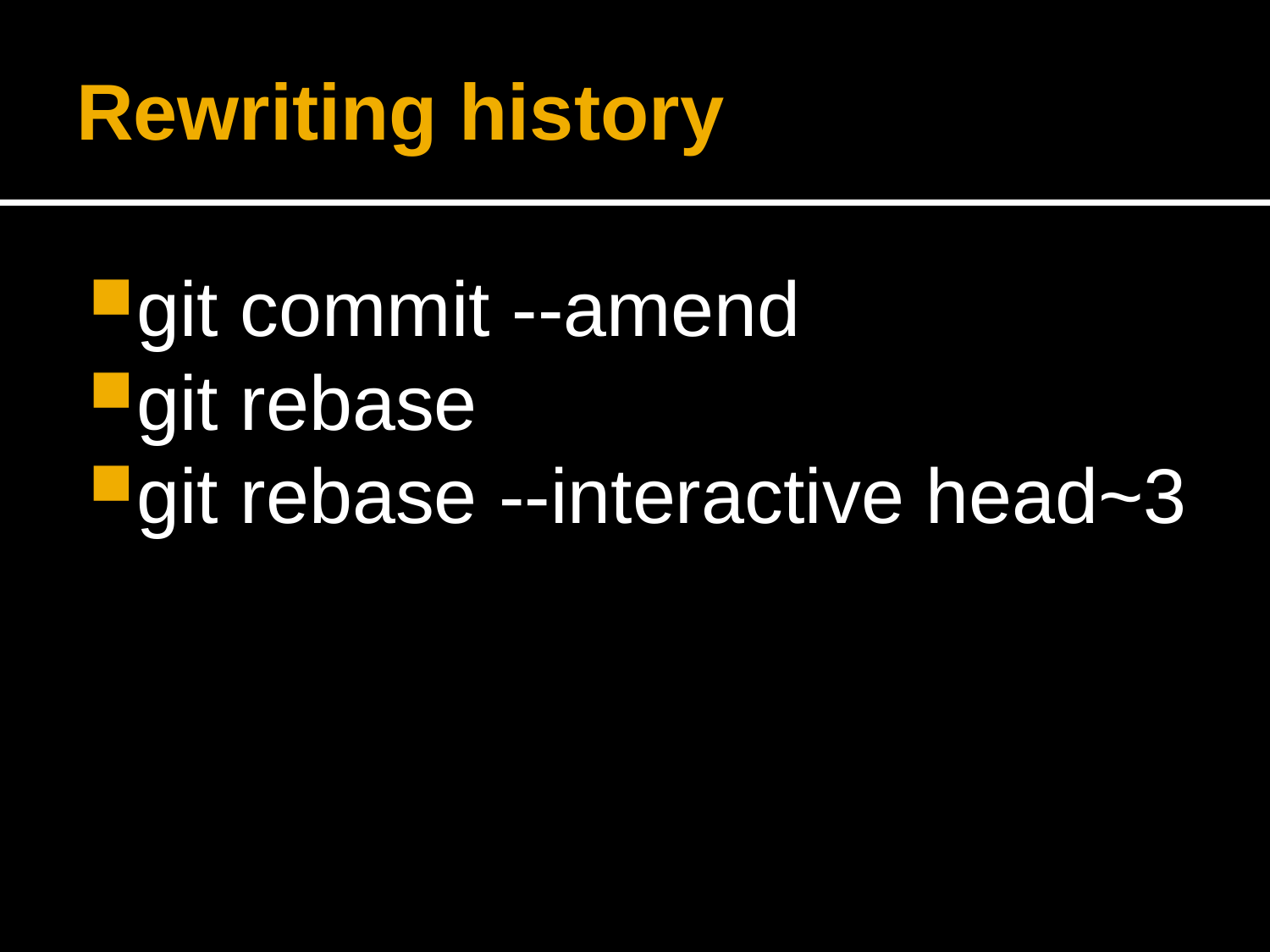

# Rewriting history
git commit --amend
git rebase
git rebase --interactive head~3